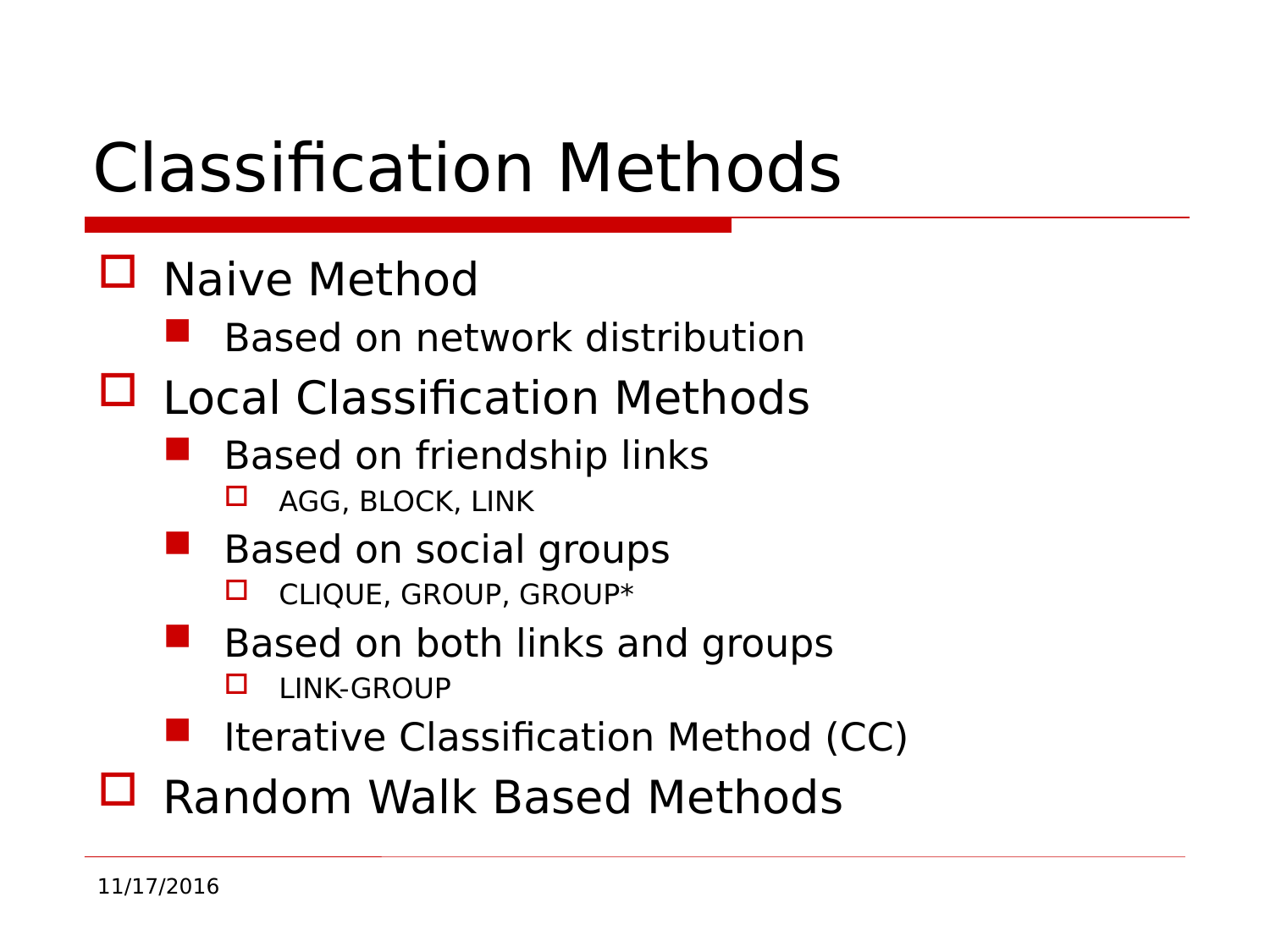

# Classification Methods
Naive Method
Based on network distribution
Local Classification Methods
Based on friendship links
AGG, BLOCK, LINK
Based on social groups
CLIQUE, GROUP, GROUP*
Based on both links and groups
LINK-GROUP
Iterative Classification Method (CC)
Random Walk Based Methods
11/17/2016